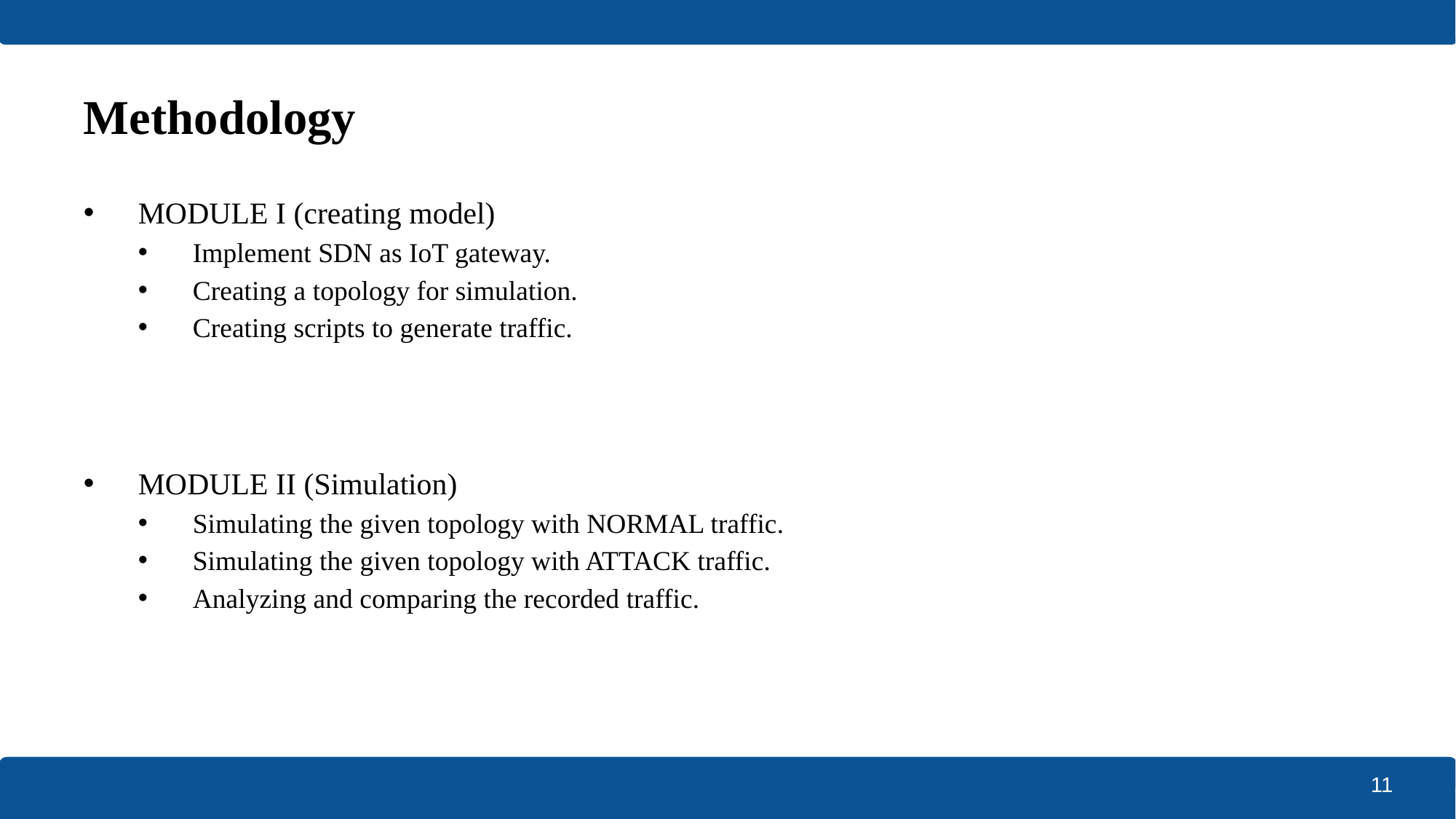

# Methodology
MODULE I (creating model)
Implement SDN as IoT gateway.
Creating a topology for simulation.
Creating scripts to generate traffic.

MODULE II (Simulation)
Simulating the given topology with NORMAL traffic.
Simulating the given topology with ATTACK traffic.
Analyzing and comparing the recorded traffic.

11